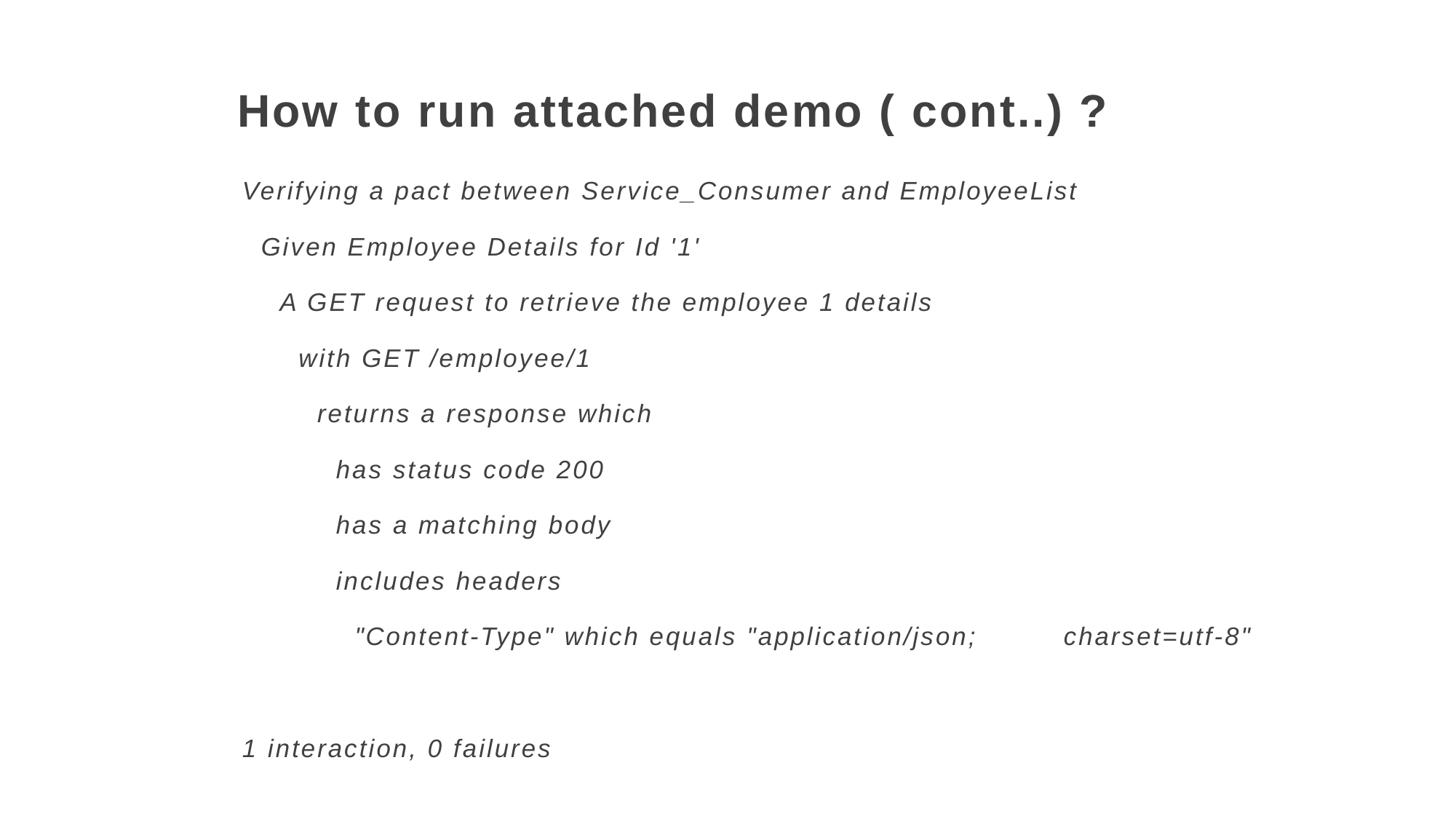

# How to run attached demo ( cont..) ?
Verifying a pact between Service_Consumer and EmployeeList
  Given Employee Details for Id '1'
    A GET request to retrieve the employee 1 details
      with GET /employee/1
        returns a response which
          has status code 200
          has a matching body
          includes headers
            "Content-Type" which equals "application/json; 		 charset=utf-8"

1 interaction, 0 failures